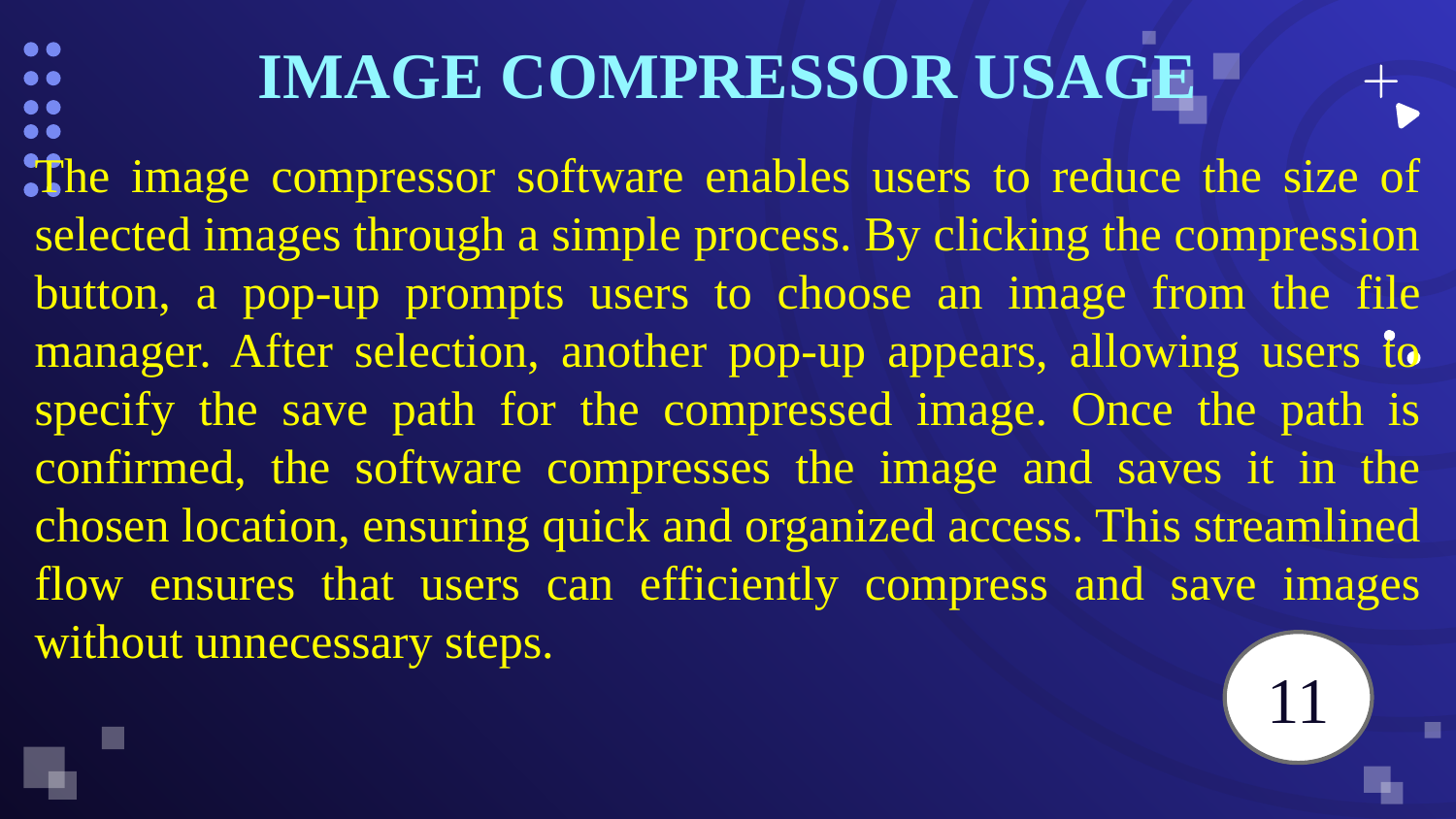

# IMAGE COMPRESSOR USAGE
The image compressor software enables users to reduce the size of selected images through a simple process. By clicking the compression button, a pop-up prompts users to choose an image from the file manager. After selection, another pop-up appears, allowing users to specify the save path for the compressed image. Once the path is confirmed, the software compresses the image and saves it in the chosen location, ensuring quick and organized access. This streamlined flow ensures that users can efficiently compress and save images without unnecessary steps.
11